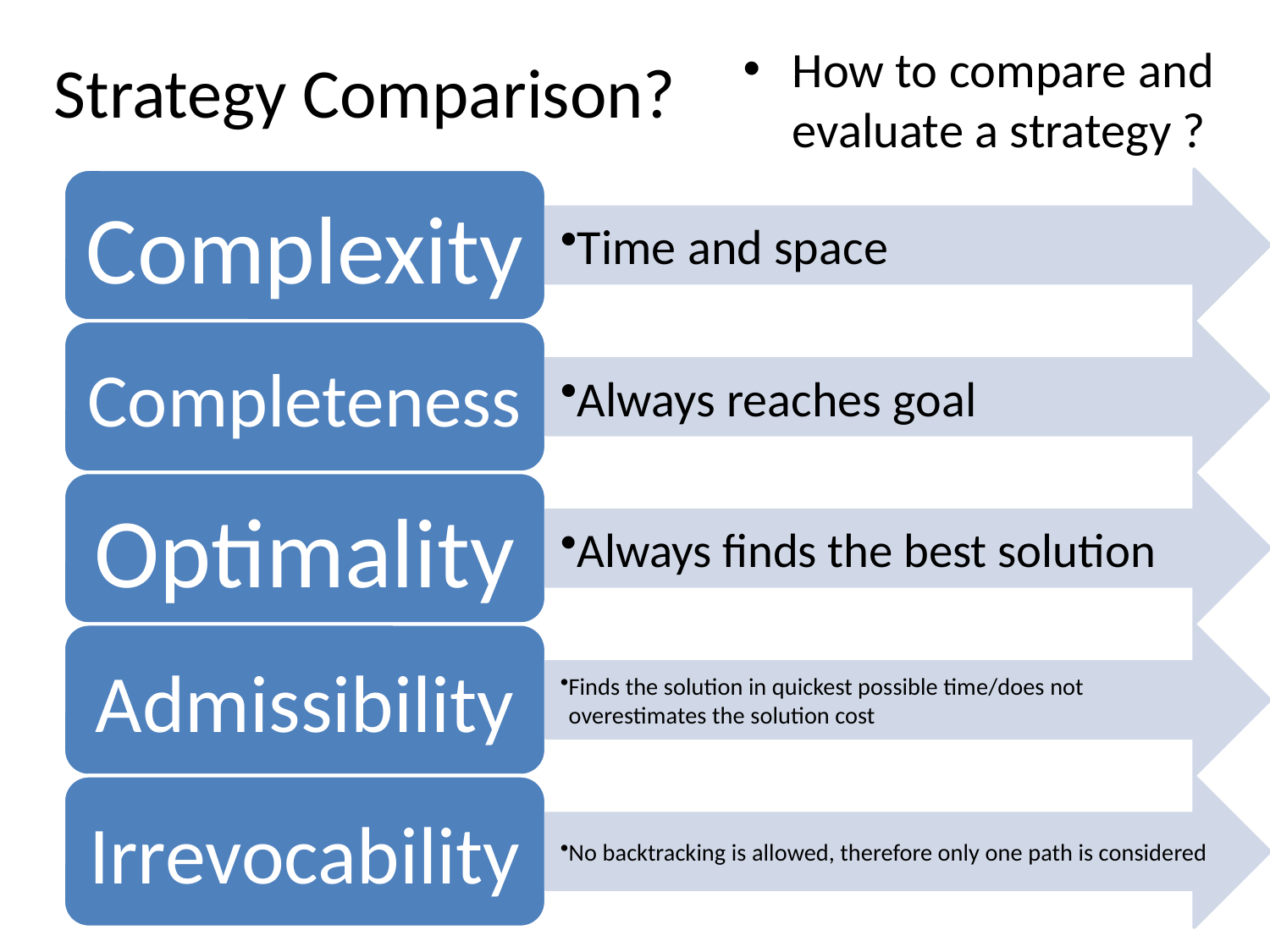

# Strategy Comparison?
How to compare and evaluate a strategy ?
Complexity
Time and space
Completeness
Always reaches goal
Optimality
Admissibility
Irrevocability
Always finds the best solution
Finds the solution in quickest possible time/does not overestimates the solution cost
No backtracking is allowed, therefore only one path is considered